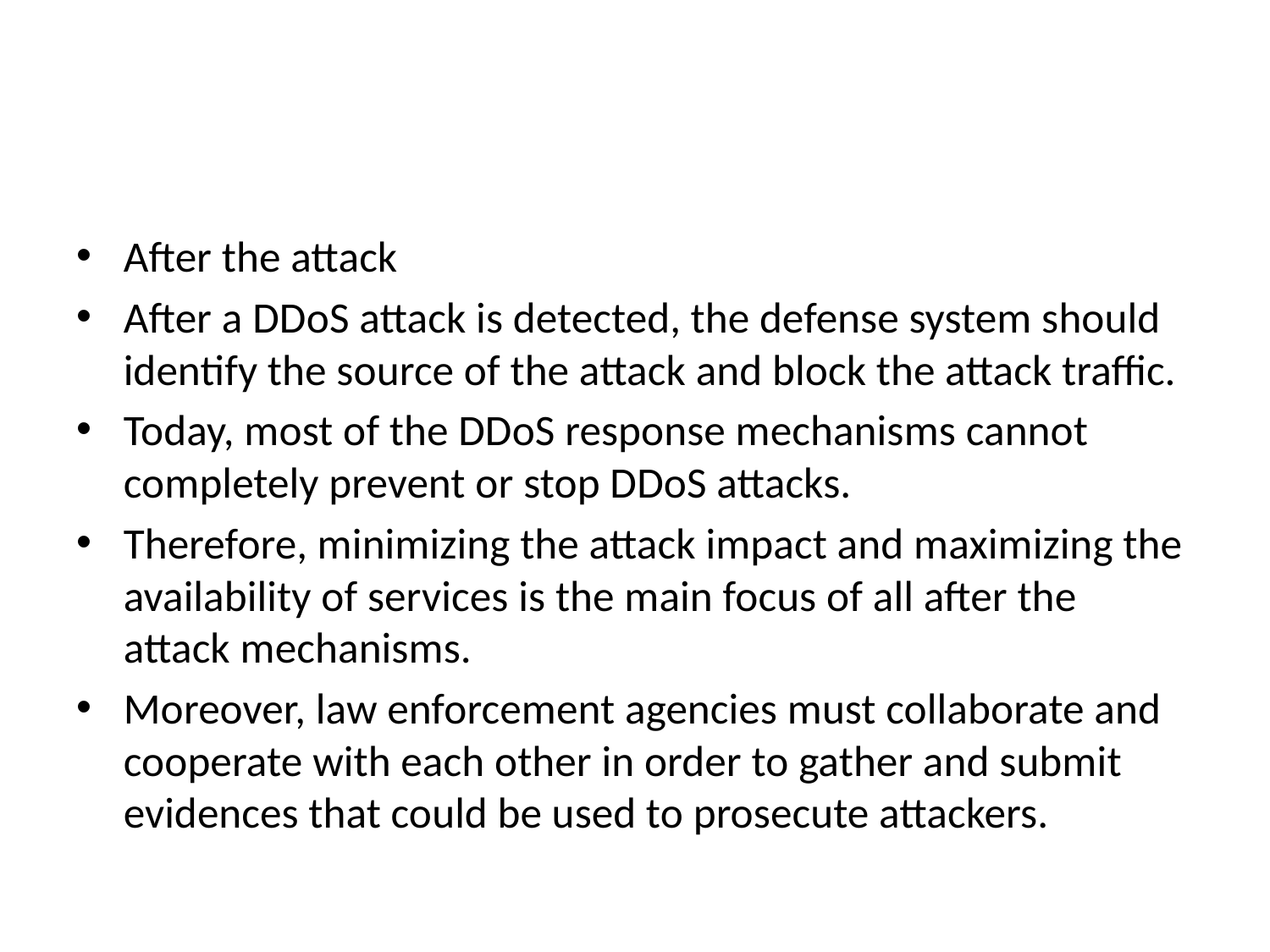

#
After the attack
After a DDoS attack is detected, the defense system should identify the source of the attack and block the attack traffic.
Today, most of the DDoS response mechanisms cannot completely prevent or stop DDoS attacks.
Therefore, minimizing the attack impact and maximizing the availability of services is the main focus of all after the attack mechanisms.
Moreover, law enforcement agencies must collaborate and cooperate with each other in order to gather and submit evidences that could be used to prosecute attackers.